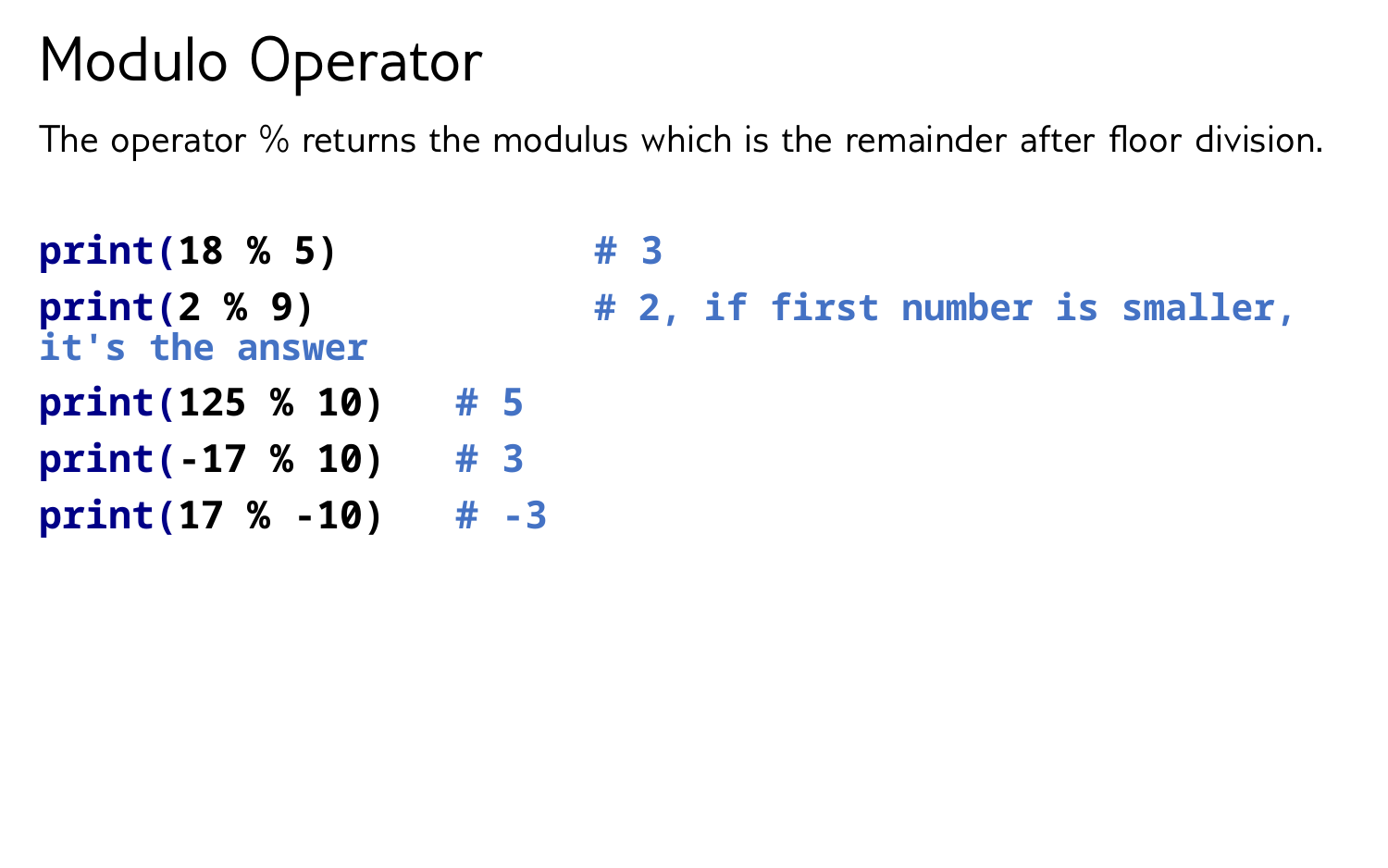

# Modulo Operator
The operator % returns the modulus which is the remainder after floor division.

print(18 % 5) 		# 3
print(2 % 9) 		# 2, if first number is smaller, it's the answer
print(125 % 10) 	# 5
print(-17 % 10)  	# 3
print(17 % -10)  	# -3